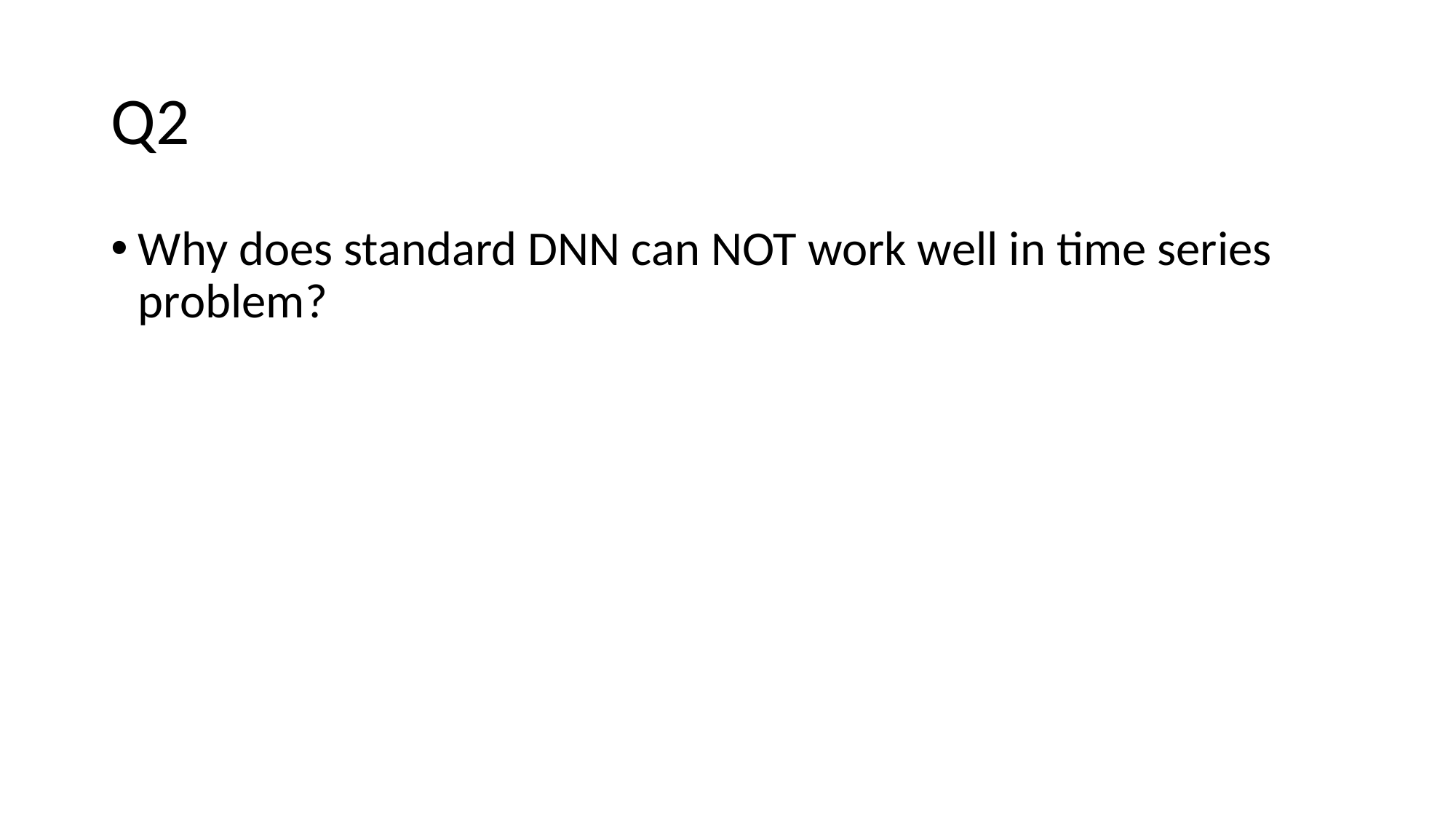

# Q2
Why does standard DNN can NOT work well in time series problem?